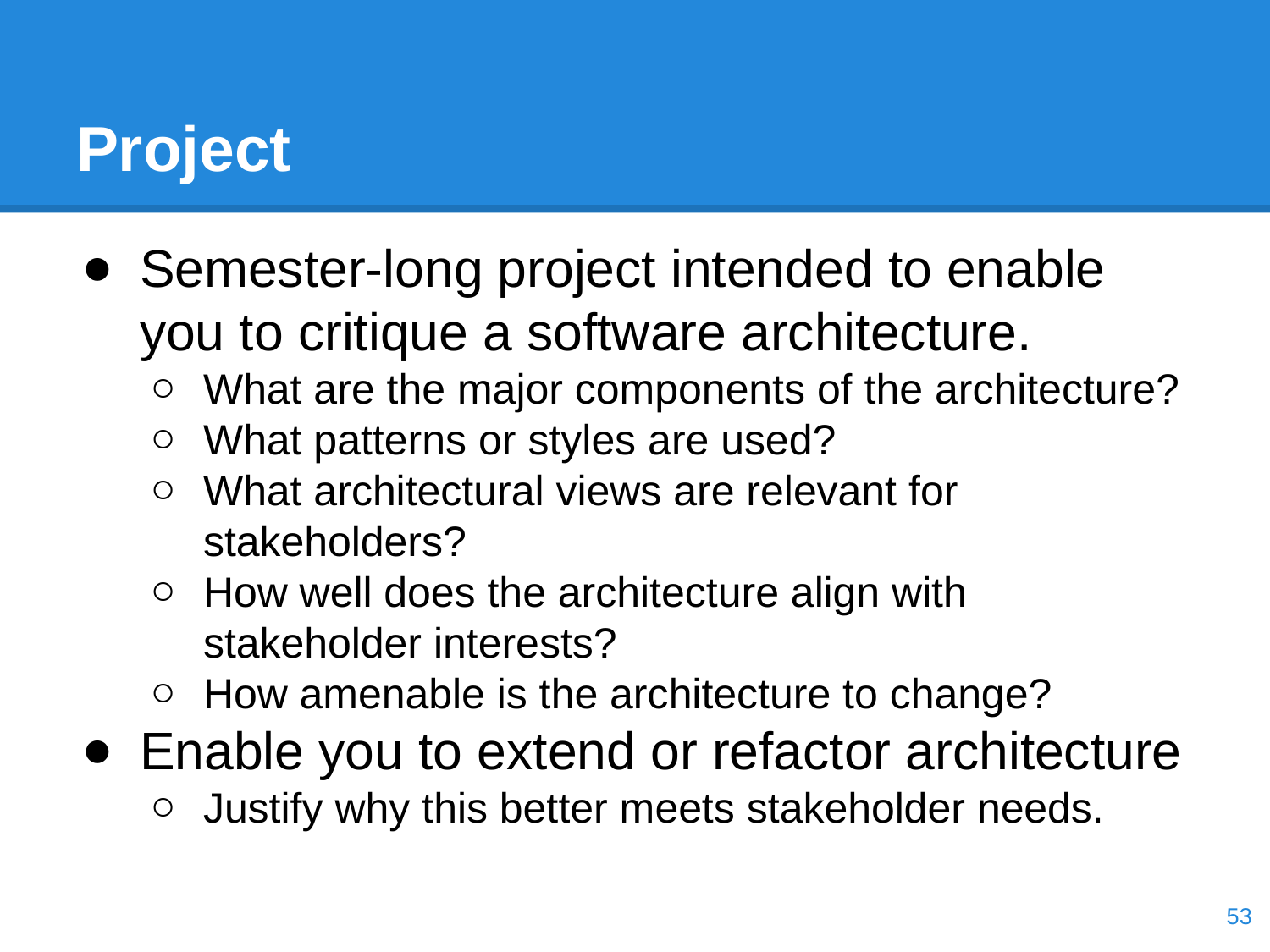

# Project
Semester-long project intended to enable you to critique a software architecture.
What are the major components of the architecture?
What patterns or styles are used?
What architectural views are relevant for stakeholders?
How well does the architecture align with stakeholder interests?
How amenable is the architecture to change?
Enable you to extend or refactor architecture
Justify why this better meets stakeholder needs.

53